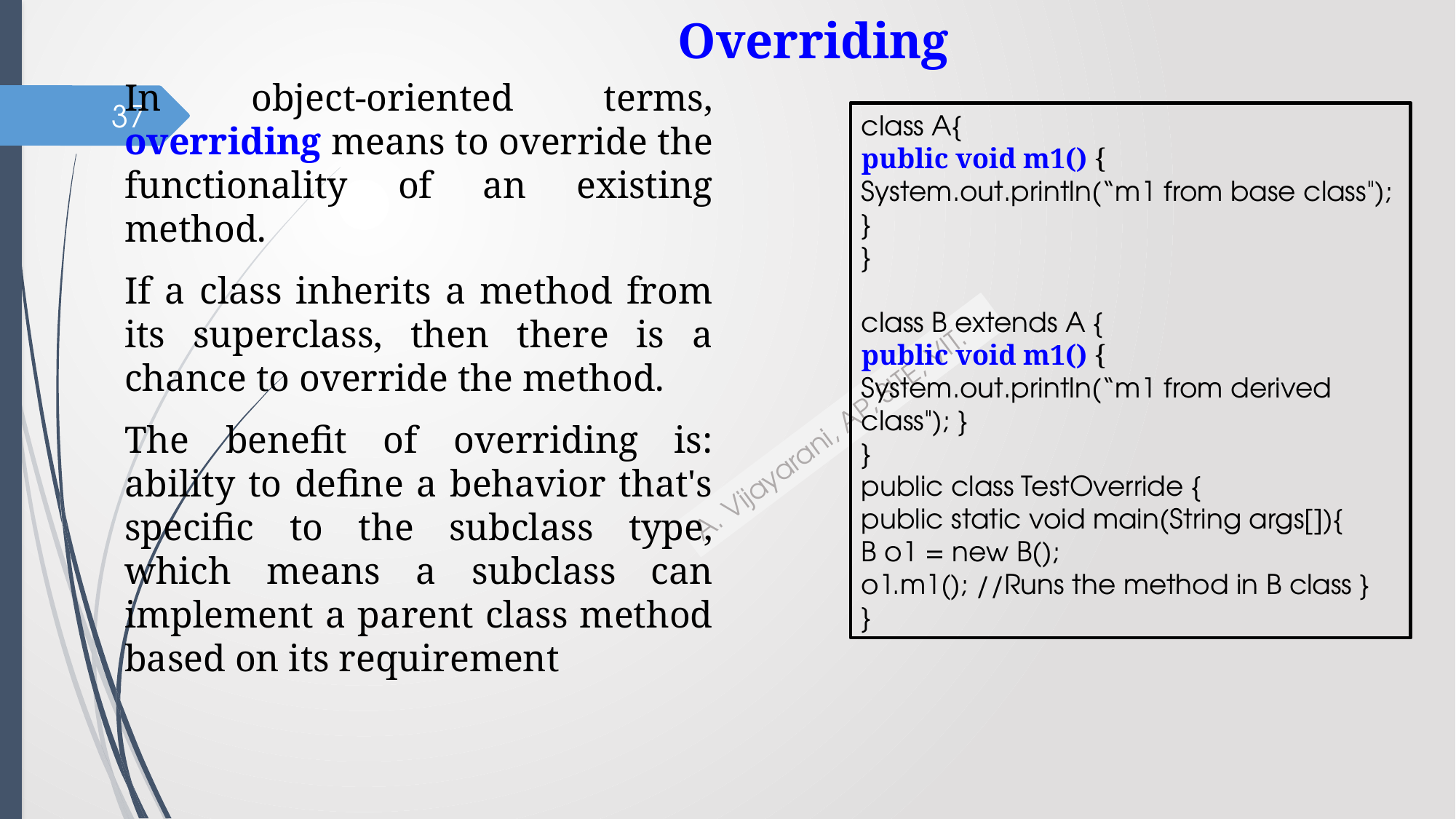

# Overriding
In object-oriented terms, overriding means to override the functionality of an existing method.
If a class inherits a method from its superclass, then there is a chance to override the method.
The benefit of overriding is: ability to define a behavior that's specific to the subclass type, which means a subclass can implement a parent class method based on its requirement
37
class A{
public void m1() {
System.out.println(“m1 from base class"); }
}

class B extends A {
public void m1() {
System.out.println(“m1 from derived class"); }
}
public class TestOverride {
public static void main(String args[]){
B o1 = new B();
o1.m1(); //Runs the method in B class }
}